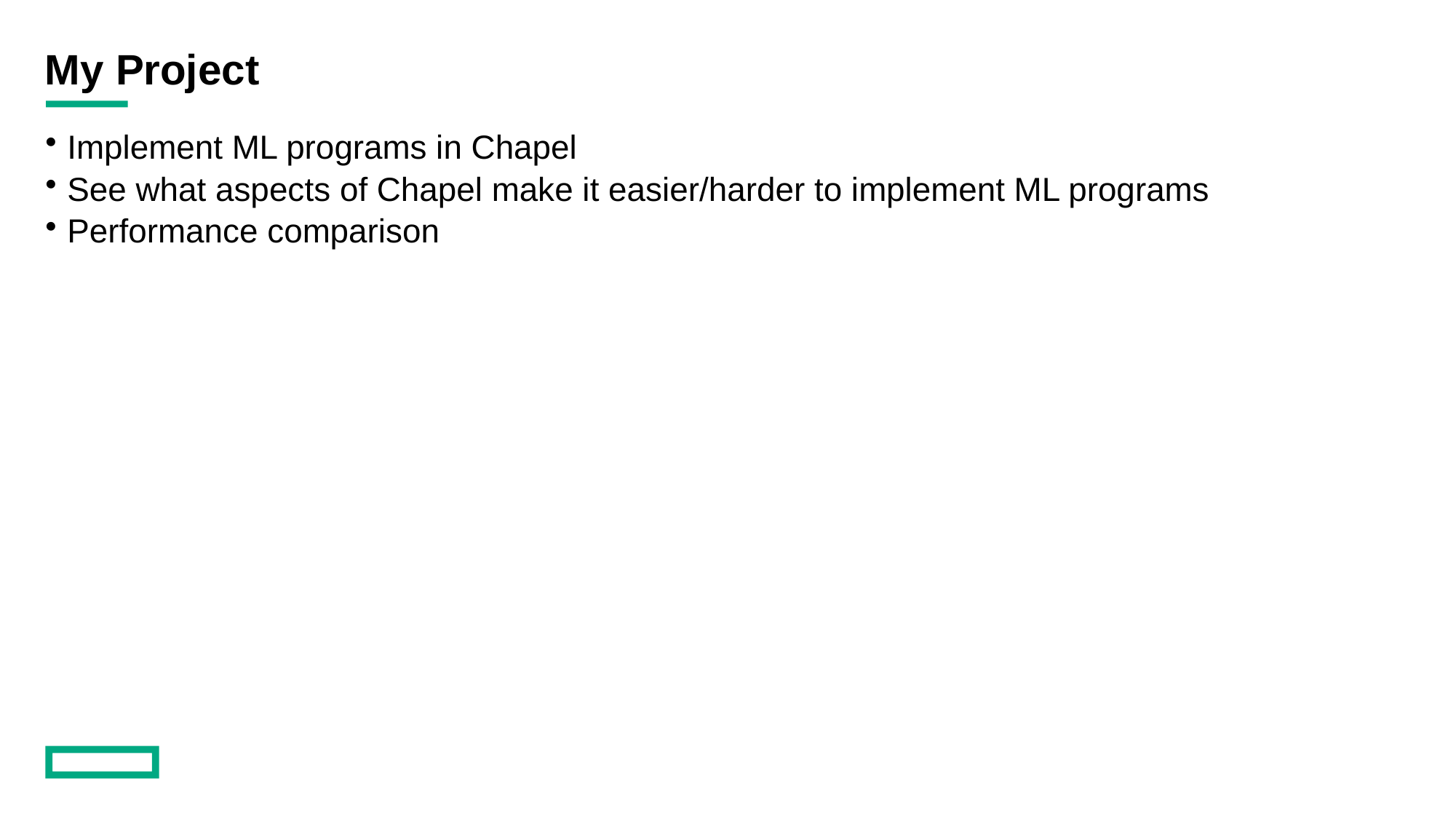

# My Project
Implement ML programs in Chapel
See what aspects of Chapel make it easier/harder to implement ML programs
Performance comparison